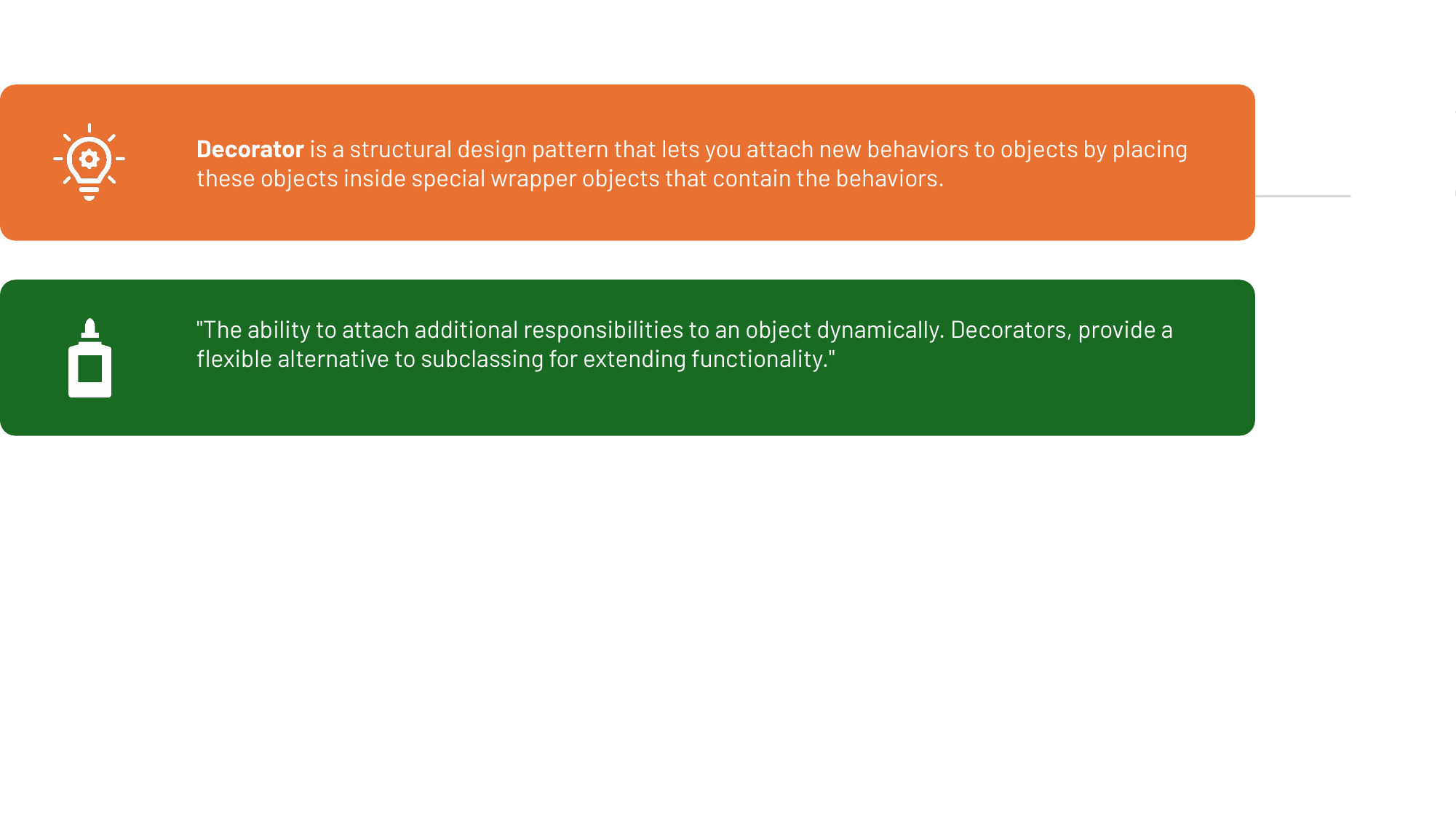

# Decorator Pattern

Decorator is a structural design pattern that lets you attach new behaviors to objects by placing these objects inside special wrapper objects that contain the behaviors.
"The ability to attach additional responsibilities to an object dynamically. Decorators, provide a flexible alternative to subclassing for extending functionality."
12